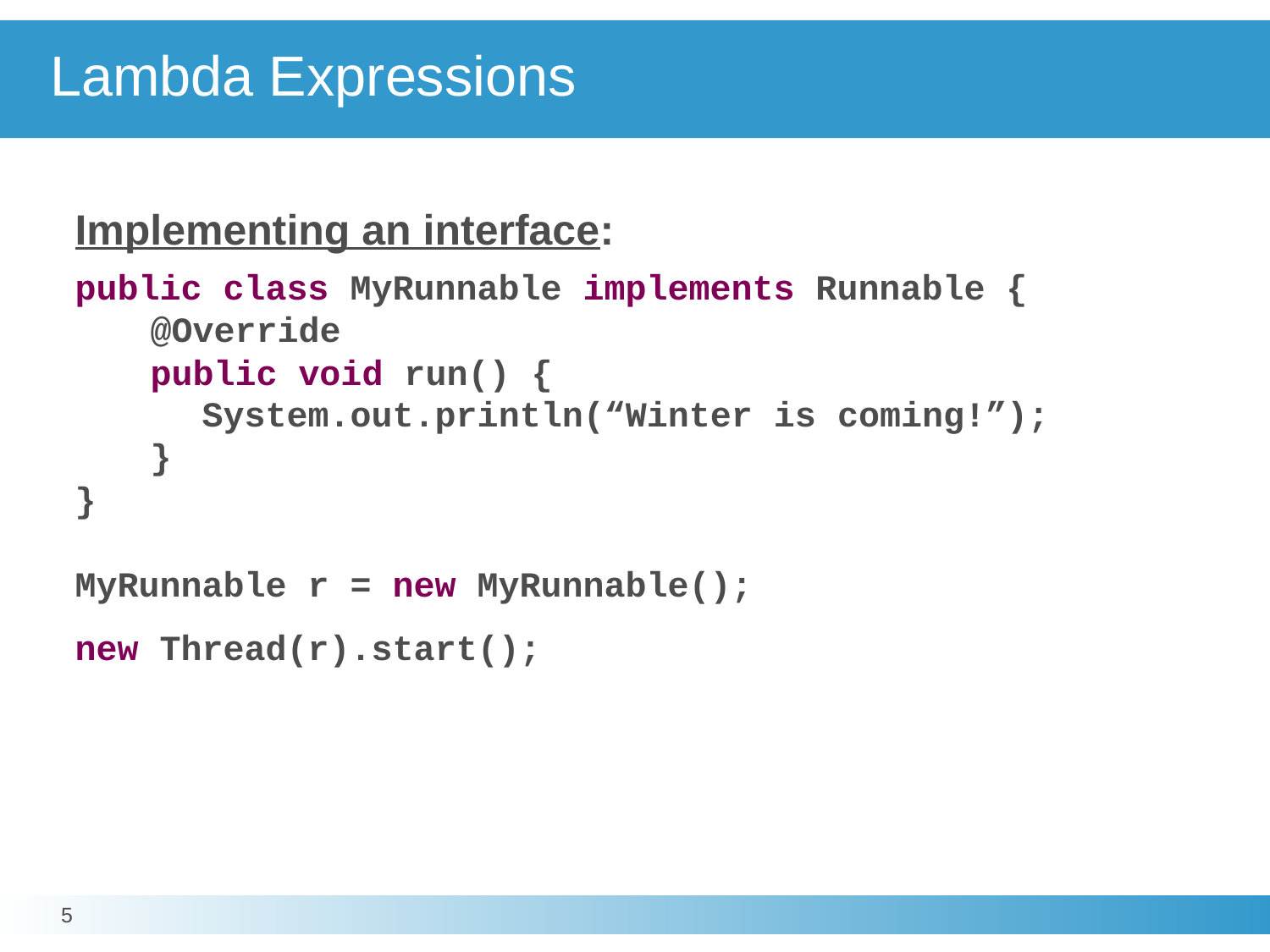

# Lambda Expressions
Implementing an interface:

public class MyRunnable implements Runnable {
	@Override
	public void run() {
		System.out.println(“Winter is coming!”);
	}
}

MyRunnable r = new MyRunnable();
new Thread(r).start();
5